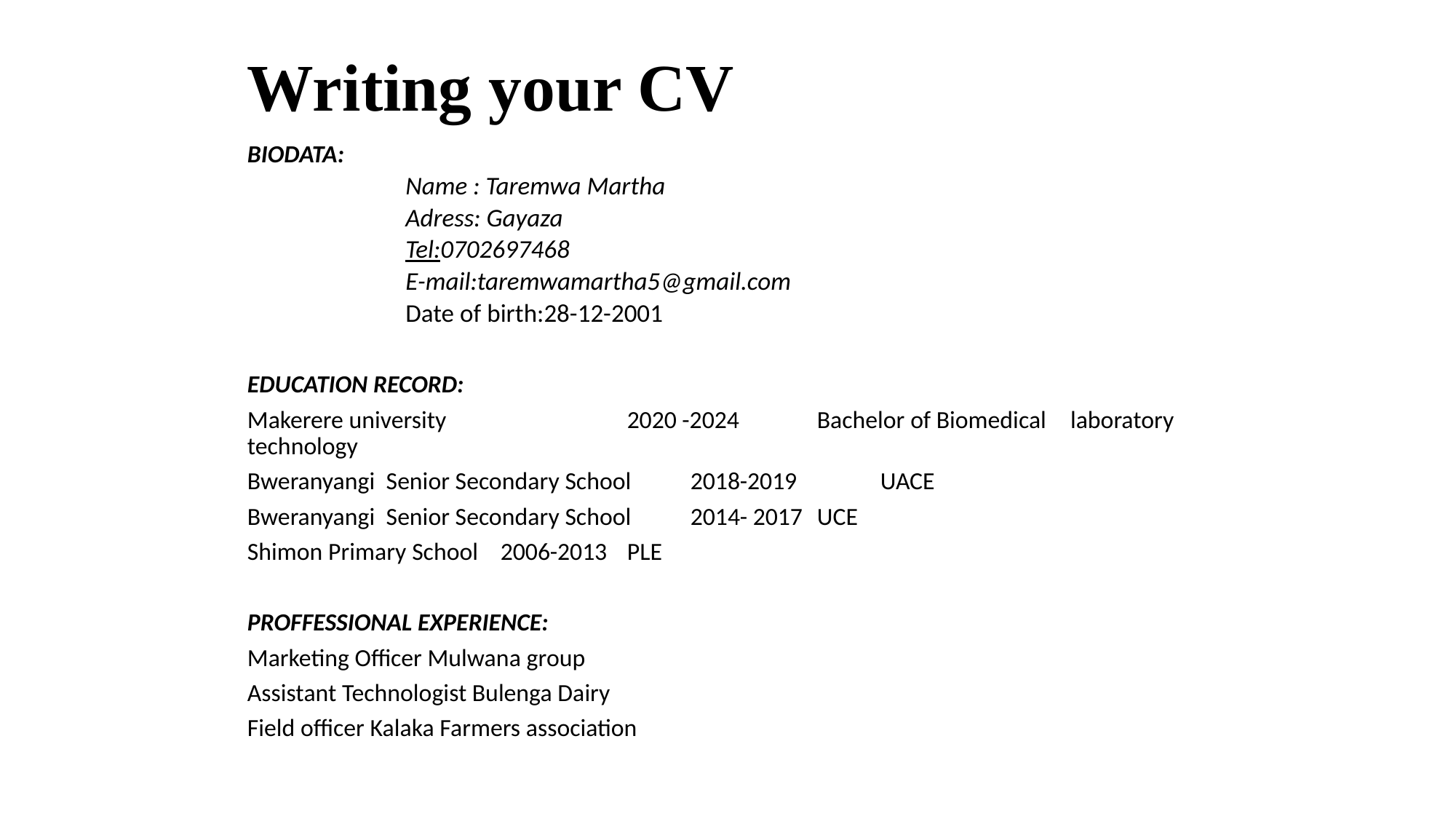

# Writing your CV
BIODATA:
Name : Taremwa Martha
Adress: Gayaza
Tel:0702697468
E-mail:taremwamartha5@gmail.com
Date of birth:28-12-2001

EDUCATION RECORD:
Makerere university             		2020 -2024           	Bachelor of Biomedical 							laboratory technology
Bweranyangi  Senior Secondary School	2018-2019           	UACE
Bweranyangi  Senior Secondary School	2014- 2017		UCE
Shimon Primary School			2006-2013		PLE

PROFFESSIONAL EXPERIENCE:
Marketing Officer Mulwana group
Assistant Technologist Bulenga Dairy
Field officer Kalaka Farmers association